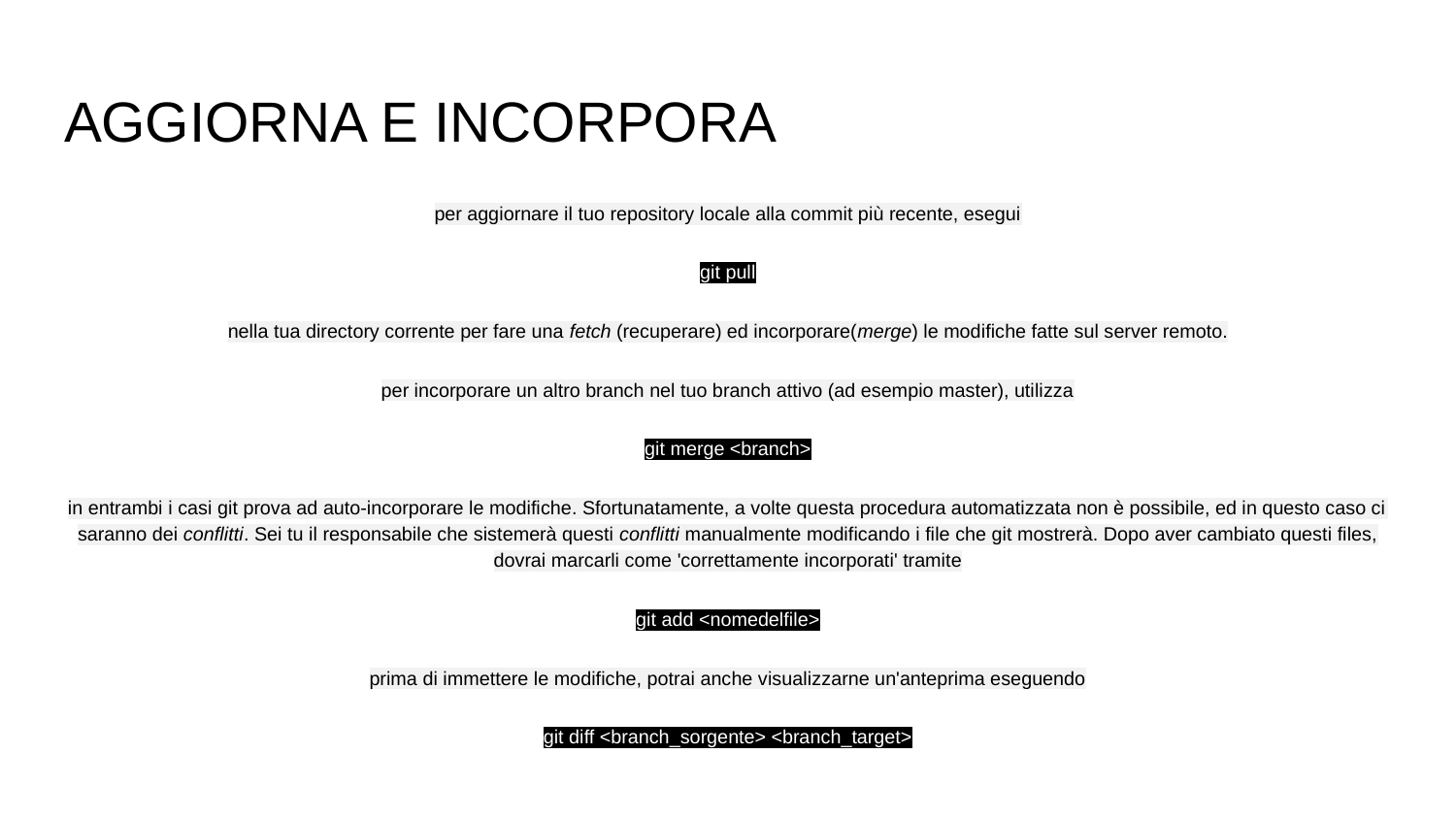

# AGGIORNA E INCORPORA
per aggiornare il tuo repository locale alla commit più recente, esegui
git pull
nella tua directory corrente per fare una fetch (recuperare) ed incorporare(merge) le modifiche fatte sul server remoto.
per incorporare un altro branch nel tuo branch attivo (ad esempio master), utilizza
git merge <branch>
in entrambi i casi git prova ad auto-incorporare le modifiche. Sfortunatamente, a volte questa procedura automatizzata non è possibile, ed in questo caso ci saranno dei conflitti. Sei tu il responsabile che sistemerà questi conflitti manualmente modificando i file che git mostrerà. Dopo aver cambiato questi files, dovrai marcarli come 'correttamente incorporati' tramite
git add <nomedelfile>
prima di immettere le modifiche, potrai anche visualizzarne un'anteprima eseguendo
git diff <branch_sorgente> <branch_target>